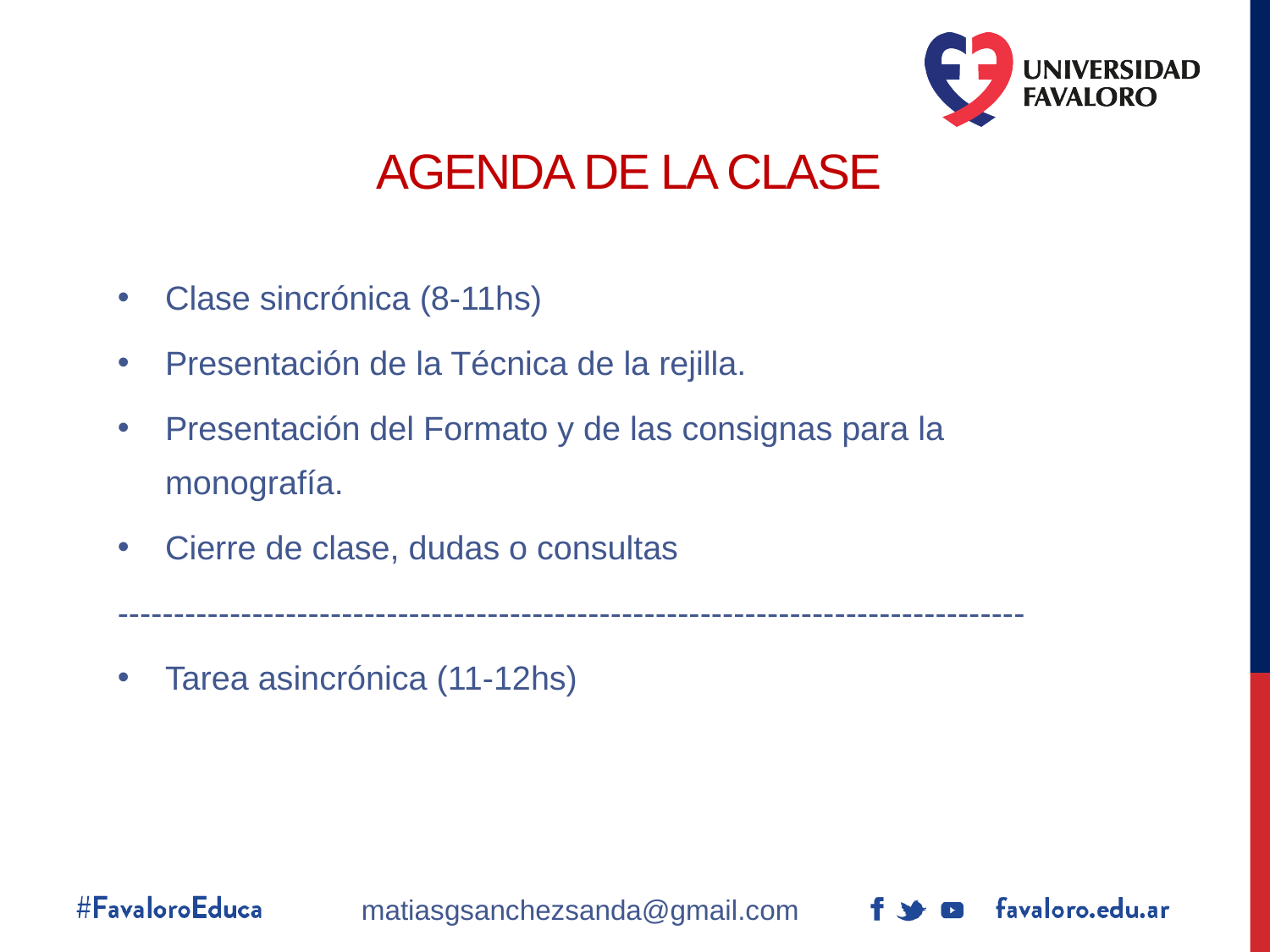

# Agenda de la clase
Clase sincrónica (8-11hs)
Presentación de la Técnica de la rejilla.
Presentación del Formato y de las consignas para la monografía.
Cierre de clase, dudas o consultas
---------------------------------------------------------------------------------
Tarea asincrónica (11-12hs)

matiasgsanchezsanda@gmail.com